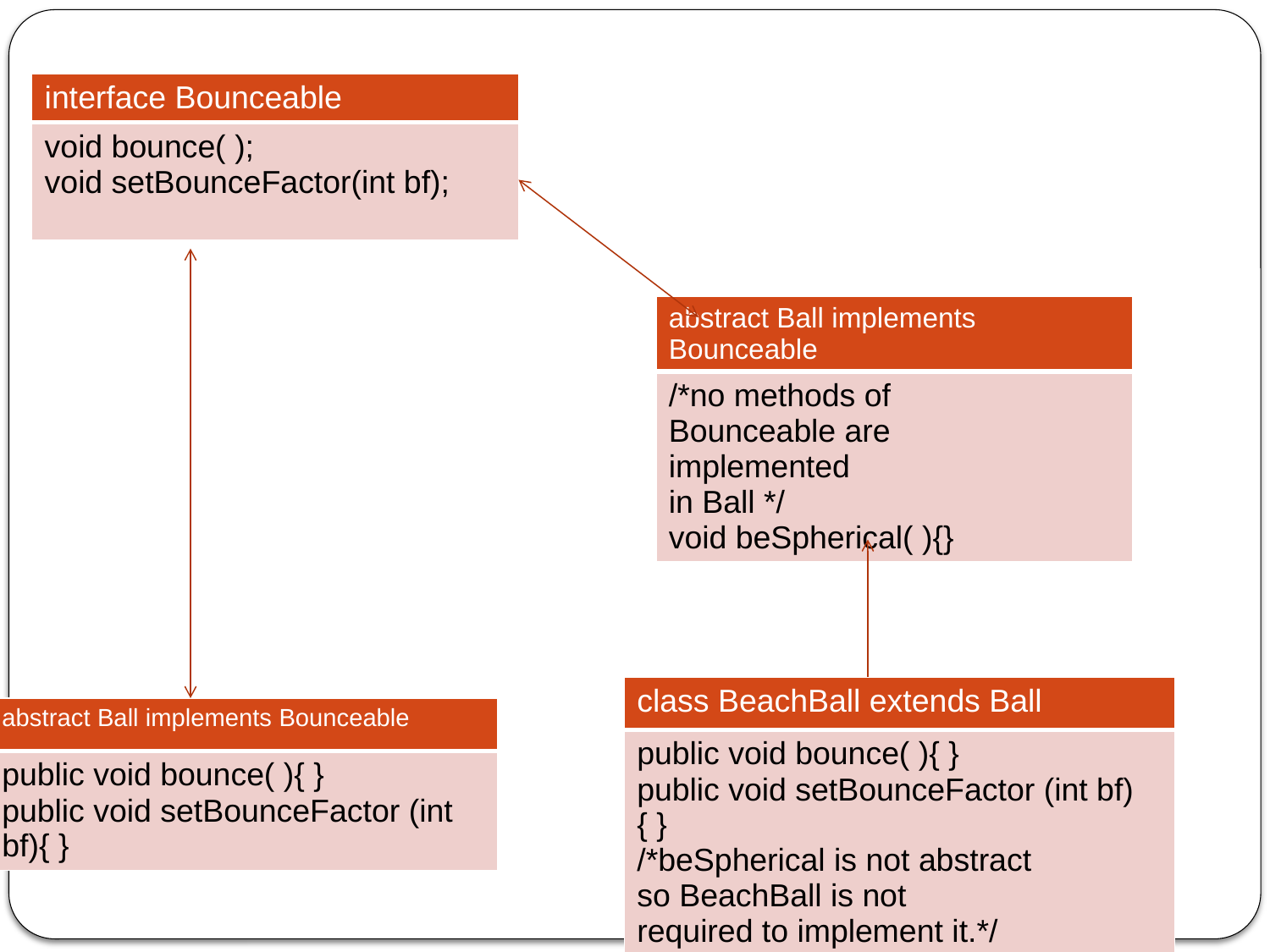

| interface Bounceable |
| --- |
| void bounce( ); void setBounceFactor(int bf); |
| abstract Ball implements Bounceable |
| --- |
| /\*no methods of Bounceable are implemented in Ball \*/ void beSpherical( ){} |
| class BeachBall extends Ball |
| --- |
| public void bounce( ){ } public void setBounceFactor (int bf){ } /\*beSpherical is not abstract so BeachBall is not required to implement it.\*/ |
| abstract Ball implements Bounceable |
| --- |
| public void bounce( ){ } public void setBounceFactor (int bf){ } |